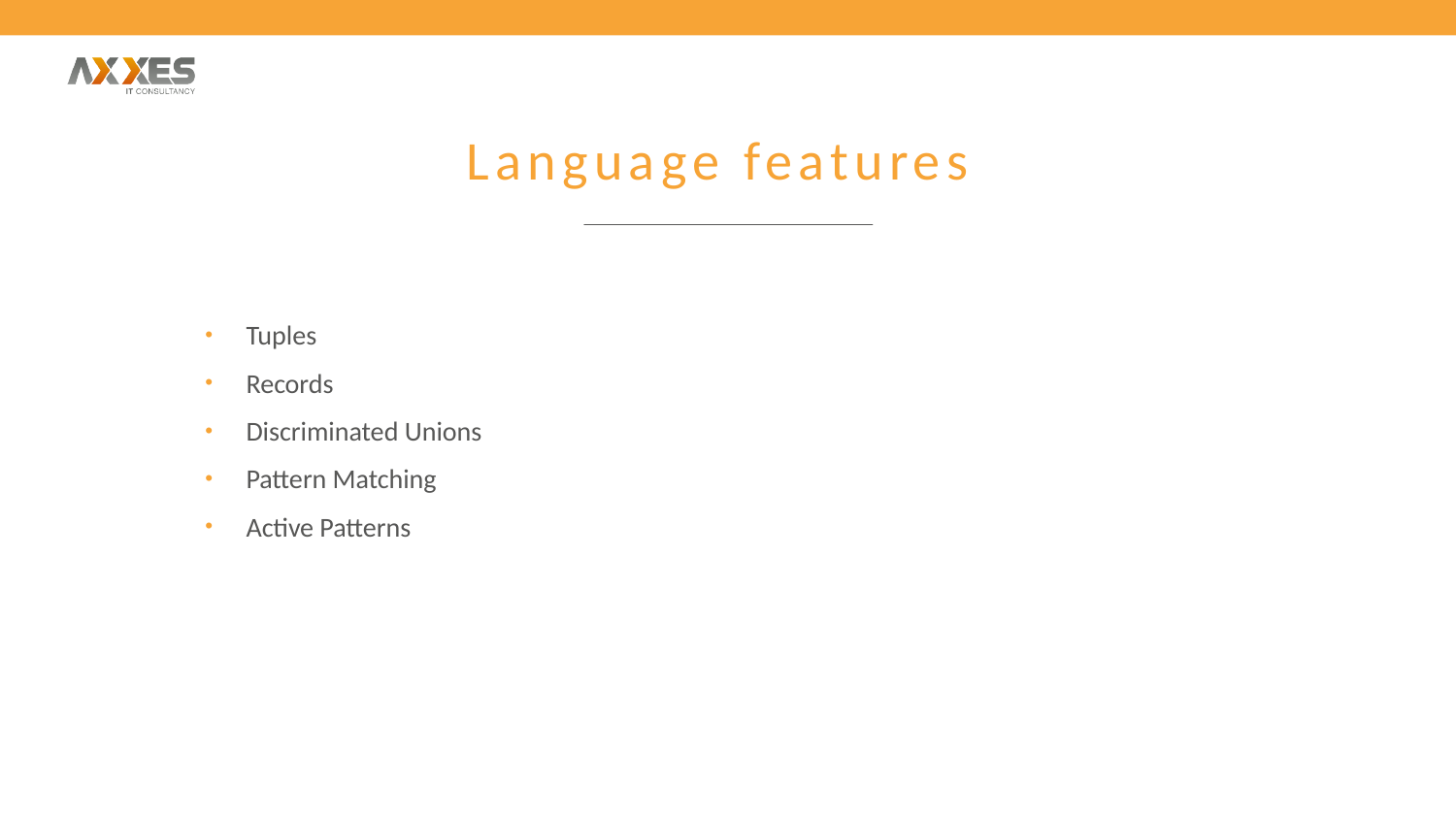

# Language features
Tuples
Records
Discriminated Unions
Pattern Matching
Active Patterns